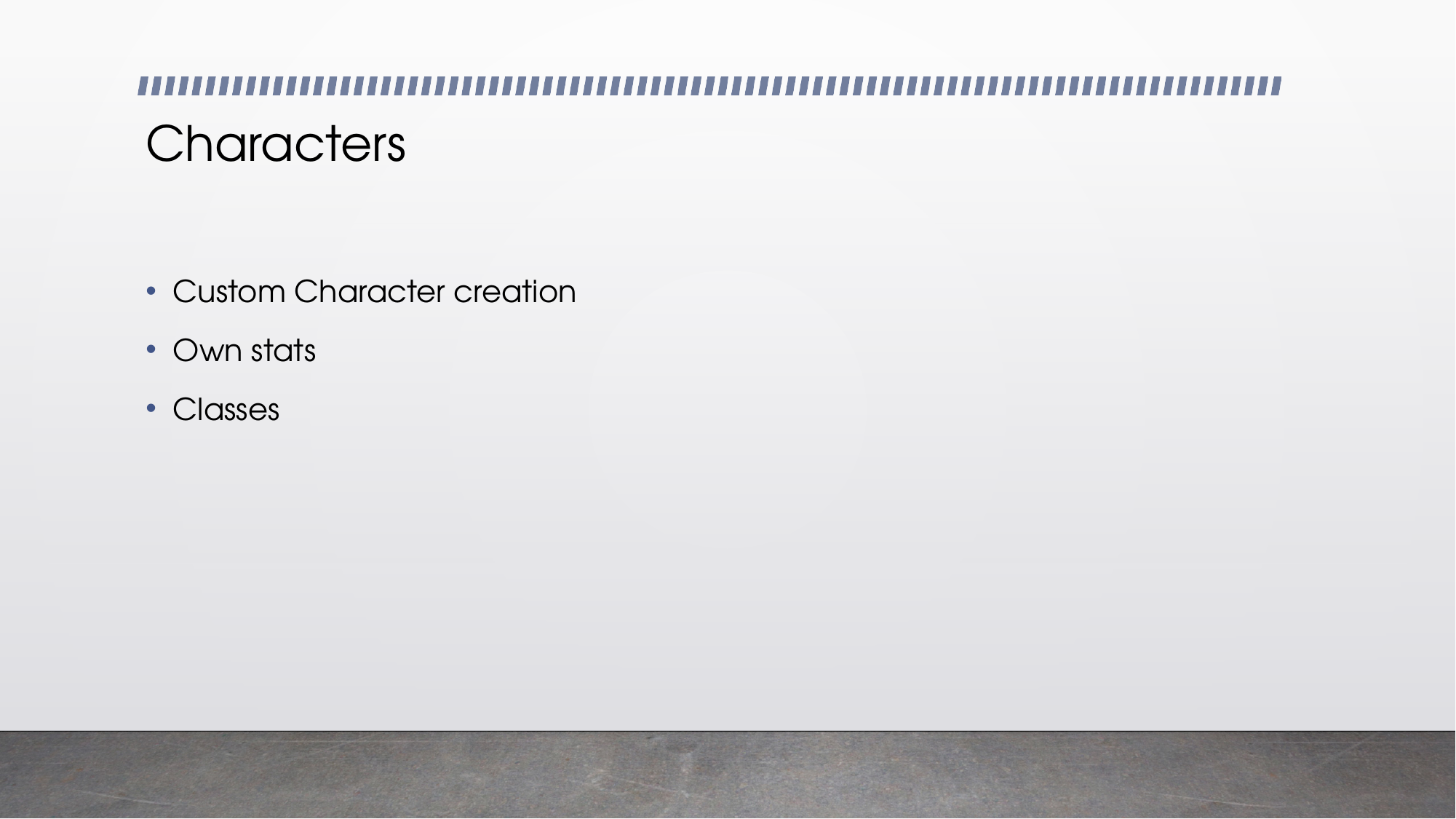

# Characters
Custom Character creation
Own stats
Classes